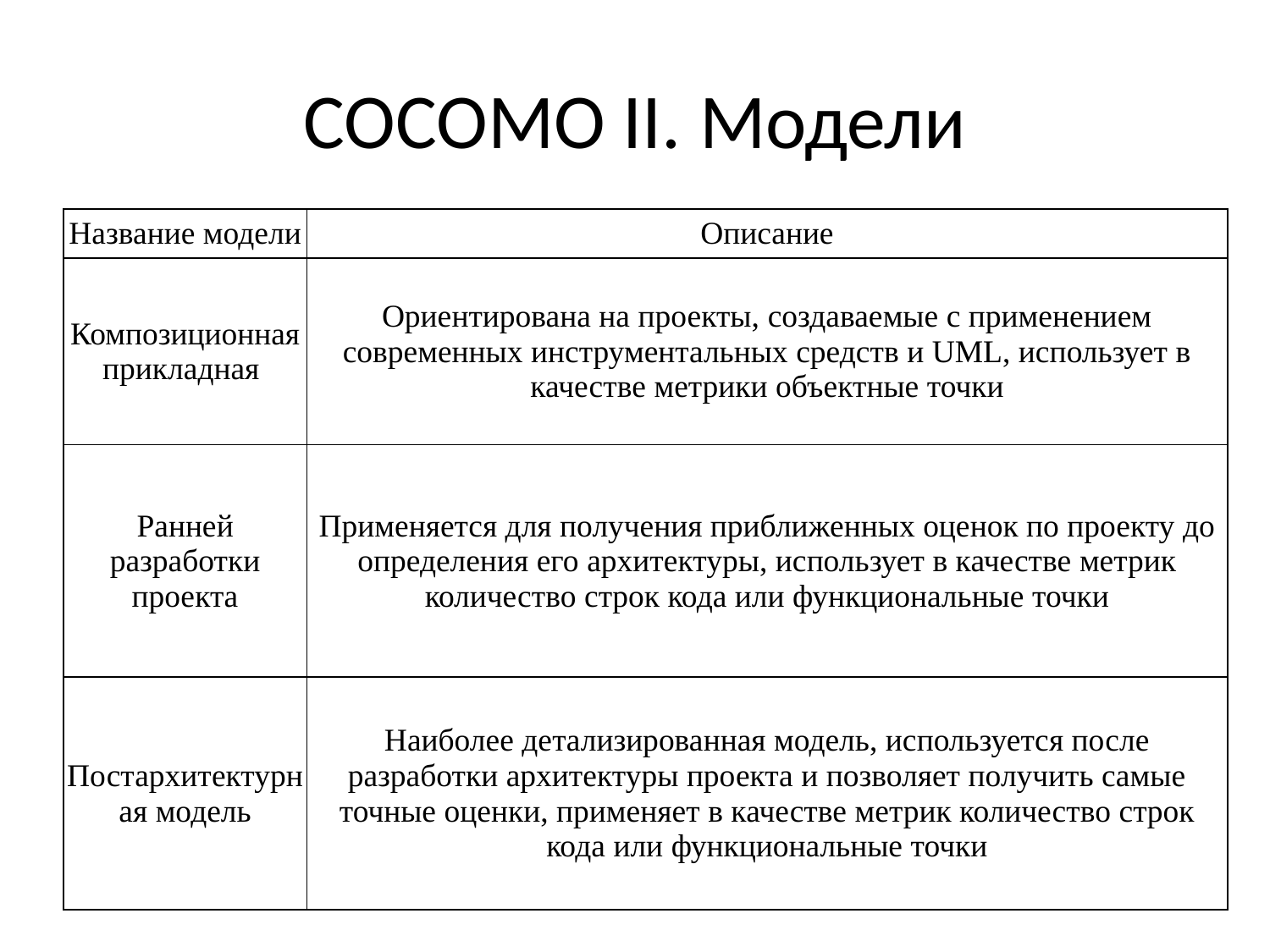

# COCOMO II. Модели
| Название модели | Описание |
| --- | --- |
| Композиционная прикладная | Ориентирована на проекты, создаваемые с применением современных инструментальных средств и UML, использует в качестве метрики объектные точки |
| Ранней разработки проекта | Применяется для получения приближенных оценок по проекту до определения его архитектуры, использует в качестве метрик количество строк кода или функциональные точки |
| Постархитектурная модель | Наиболее детализированная модель, используется после разработки архитектуры проекта и позволяет получить самые точные оценки, применяет в качестве метрик количество строк кода или функциональные точки |